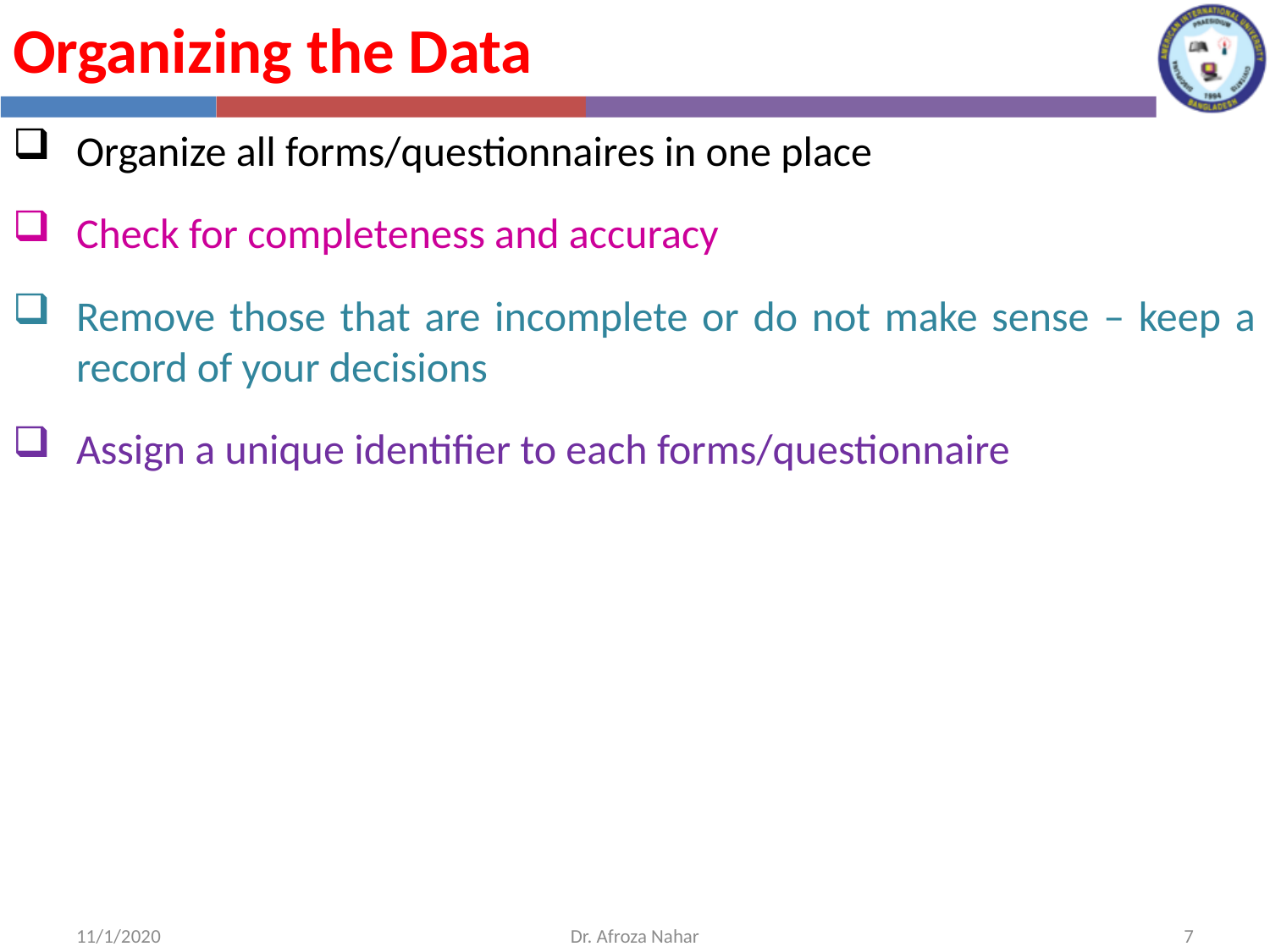

Organizing the Data
Organize all forms/questionnaires in one place
Check for completeness and accuracy
Remove those that are incomplete or do not make sense – keep a record of your decisions
Assign a unique identifier to each forms/questionnaire

11/1/2020
Dr. Afroza Nahar
7